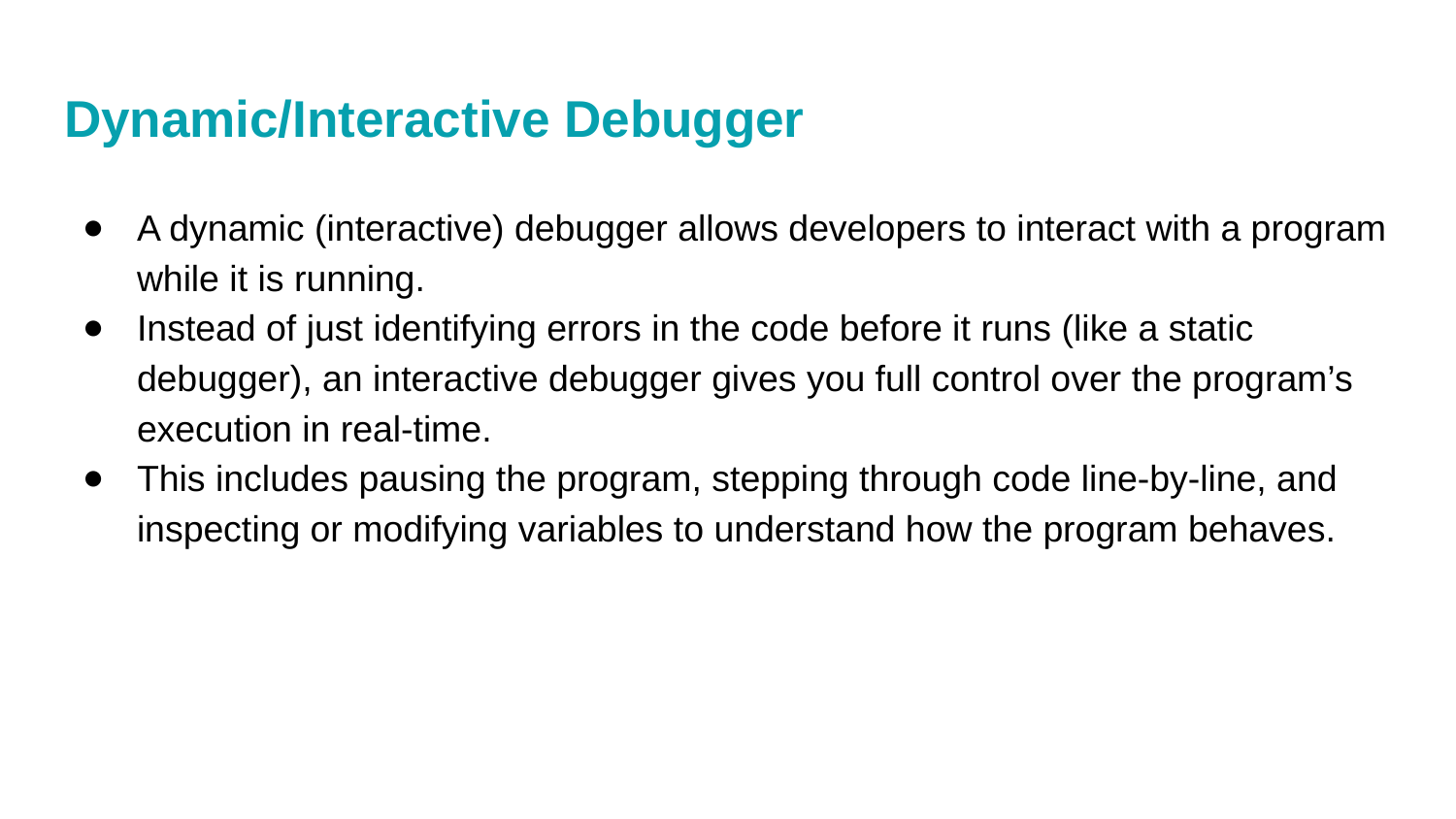

# Dynamic/Interactive Debugger
A dynamic (interactive) debugger allows developers to interact with a program while it is running.
Instead of just identifying errors in the code before it runs (like a static debugger), an interactive debugger gives you full control over the program’s execution in real-time.
This includes pausing the program, stepping through code line-by-line, and inspecting or modifying variables to understand how the program behaves.